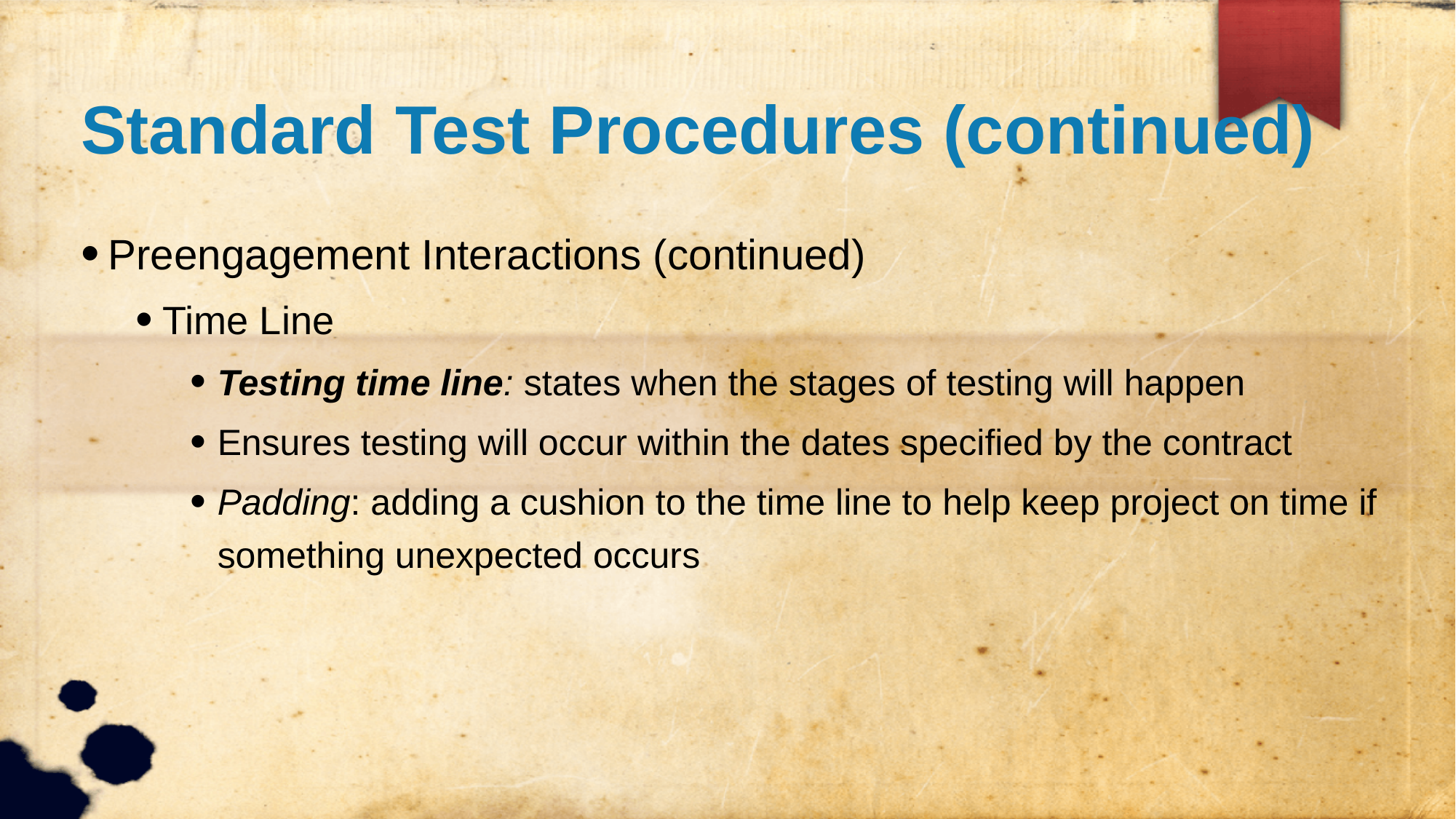

Standard Test Procedures (continued)
Preengagement Interactions (continued)
Time Line
Testing time line: states when the stages of testing will happen
Ensures testing will occur within the dates specified by the contract
Padding: adding a cushion to the time line to help keep project on time if something unexpected occurs